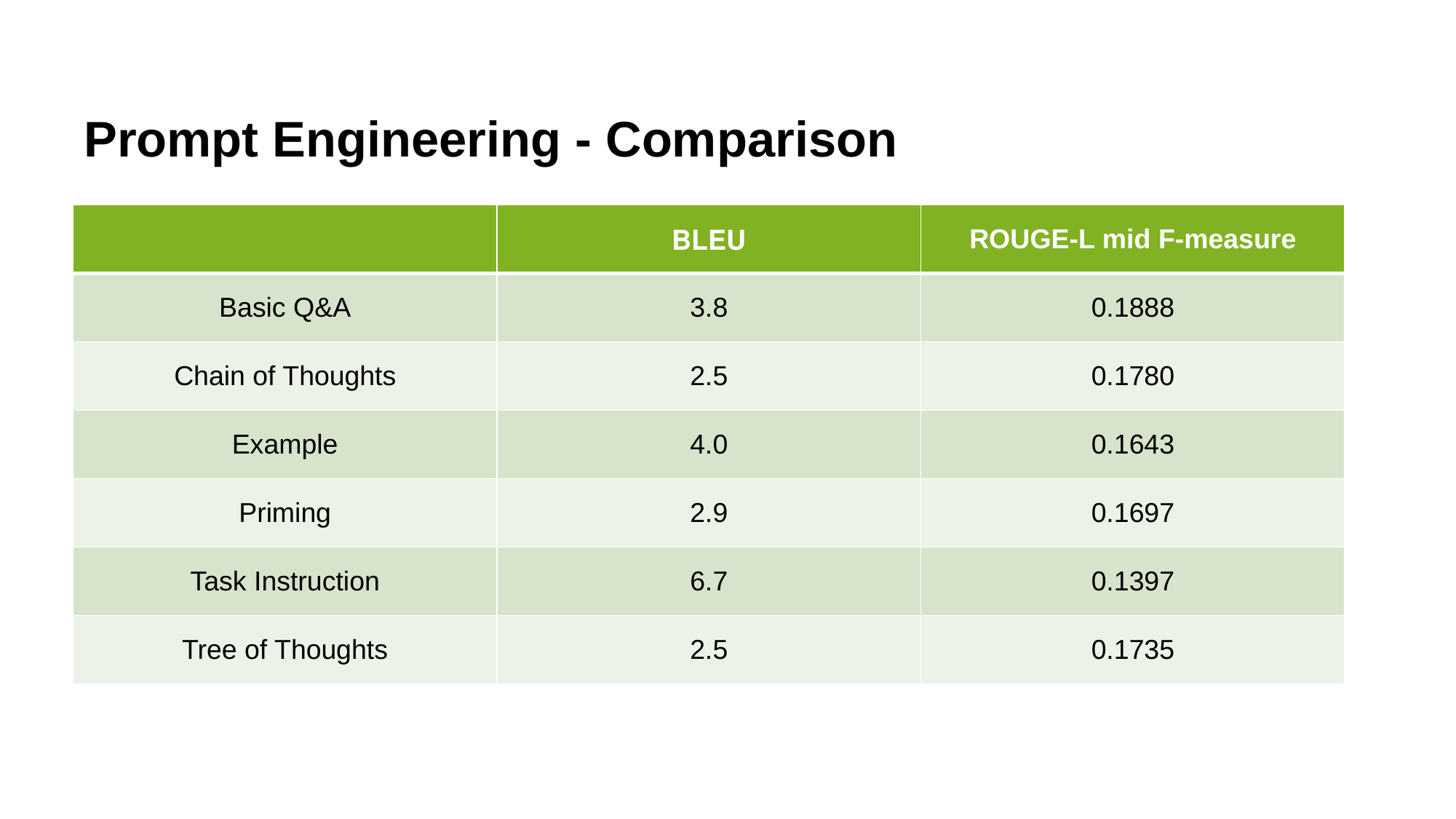

# Prompt Engineering - Comparison
|  | BLEU | ROUGE-L mid F-measure |
| --- | --- | --- |
| Basic Q&A | 3.8 | 0.1888 |
| Chain of Thoughts | 2.5 | 0.1780 |
| Example | 4.0 | 0.1643 |
| Priming | 2.9 | 0.1697 |
| Task Instruction | 6.7 | 0.1397 |
| Tree of Thoughts | 2.5 | 0.1735 |